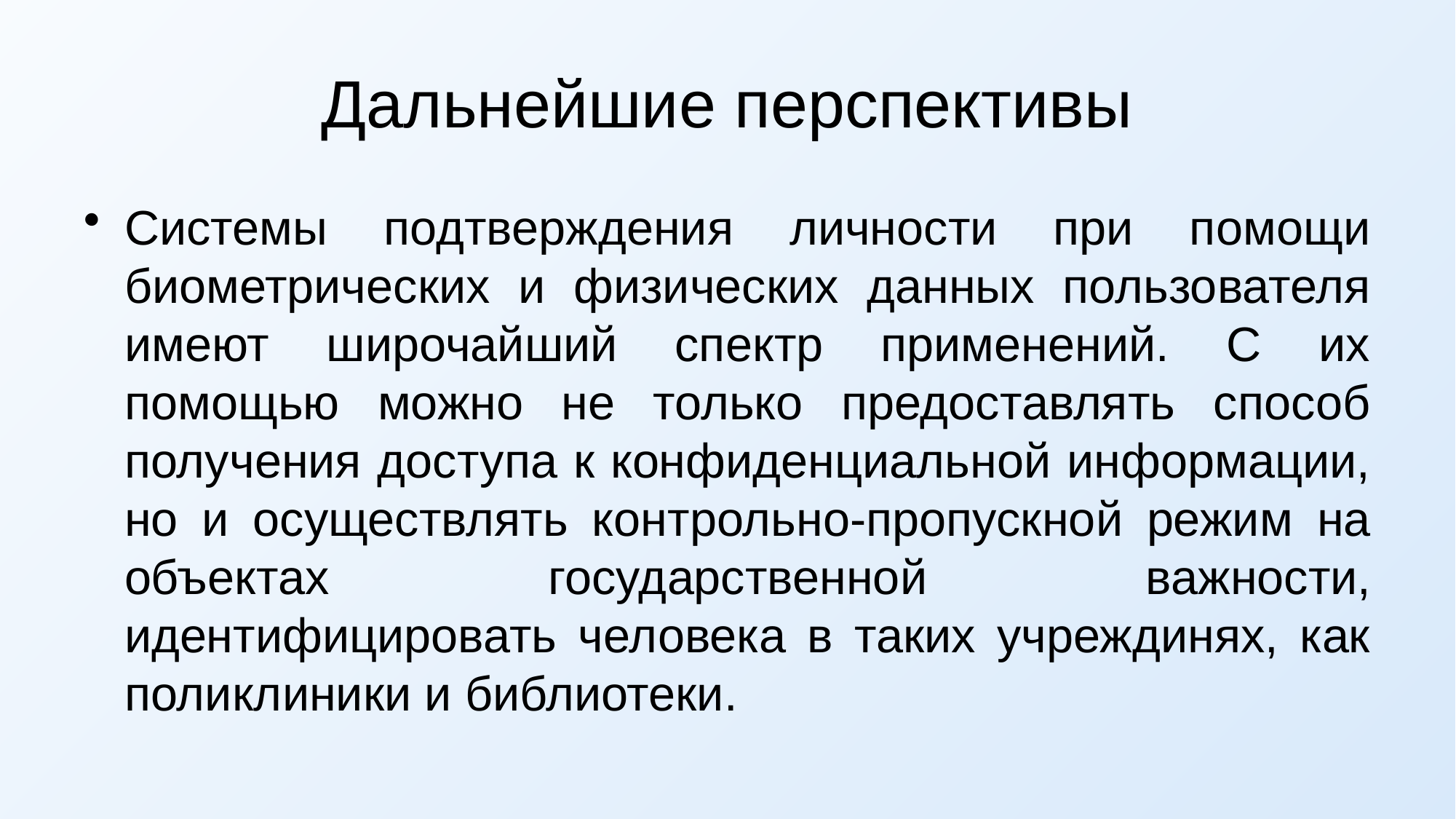

# Дальнейшие перспективы
Системы подтверждения личности при помощи биометрических и физических данных пользователя имеют широчайший спектр применений. С их помощью можно не только предоставлять способ получения доступа к конфиденциальной информации, но и осуществлять контрольно-пропускной режим на объектах государственной важности, идентифицировать человека в таких учреждинях, как поликлиники и библиотеки.